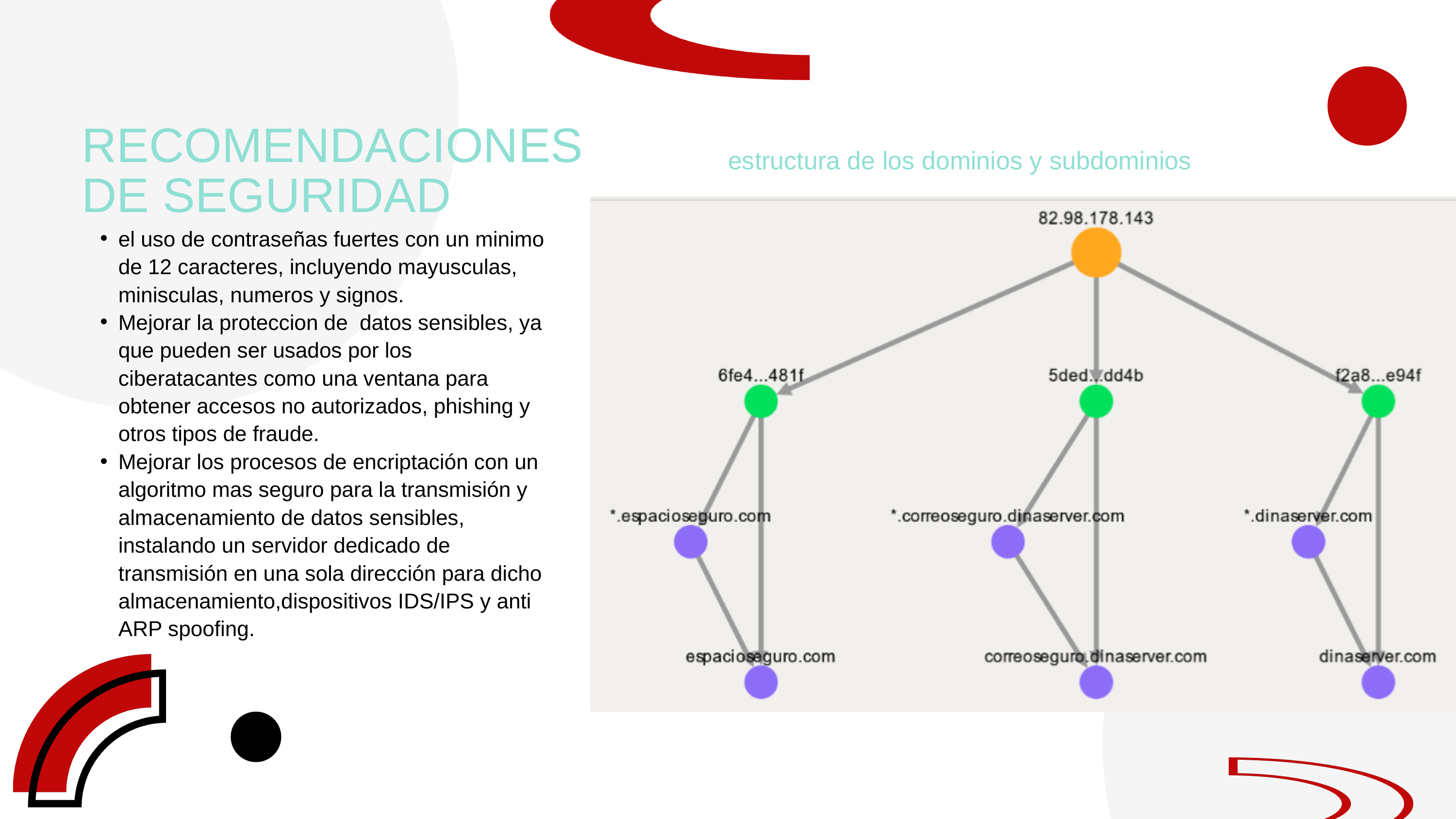

RECOMENDACIONES DE SEGURIDAD
estructura de los dominios y subdominios

el uso de contraseñas fuertes con un minimo de 12 caracteres, incluyendo mayusculas, minisculas, numeros y signos.
Mejorar la proteccion de  datos sensibles, ya que pueden ser usados por los ciberatacantes como una ventana para obtener accesos no autorizados, phishing y otros tipos de fraude.
Mejorar los procesos de encriptación con un algoritmo mas seguro para la transmisión y almacenamiento de datos sensibles, instalando un servidor dedicado de transmisión en una sola dirección para dicho almacenamiento,dispositivos IDS/IPS y anti ARP spoofing.